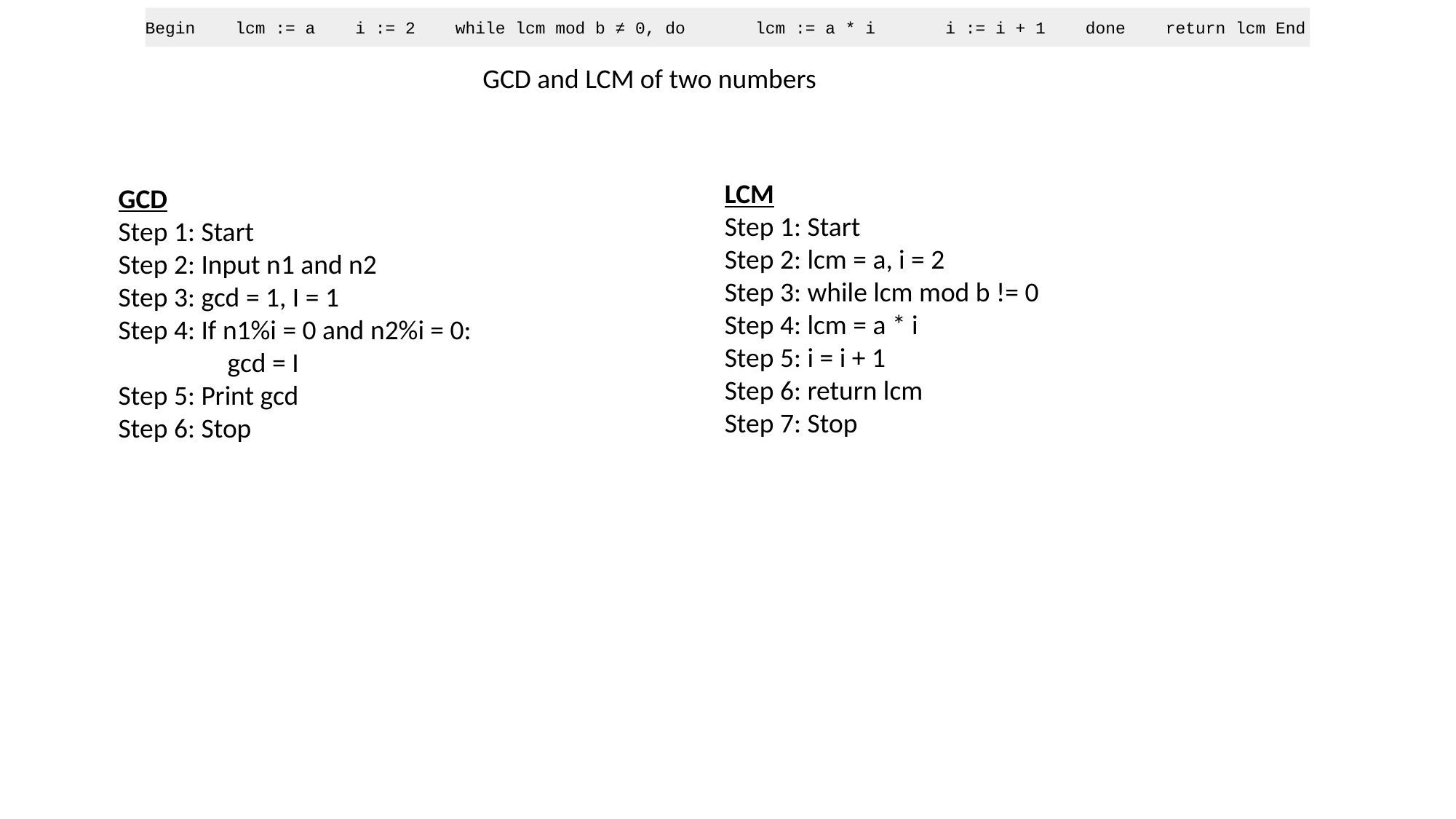

Begin    lcm := a    i := 2    while lcm mod b ≠ 0, do       lcm := a * i       i := i + 1    done    return lcm End
GCD and LCM of two numbers
LCM
Step 1: Start
Step 2: lcm = a, i = 2
Step 3: while lcm mod b != 0
Step 4: lcm = a * i
Step 5: i = i + 1
Step 6: return lcm
Step 7: Stop
GCD
Step 1: Start
Step 2: Input n1 and n2
Step 3: gcd = 1, I = 1
Step 4: If n1%i = 0 and n2%i = 0:
	gcd = I
Step 5: Print gcd
Step 6: Stop